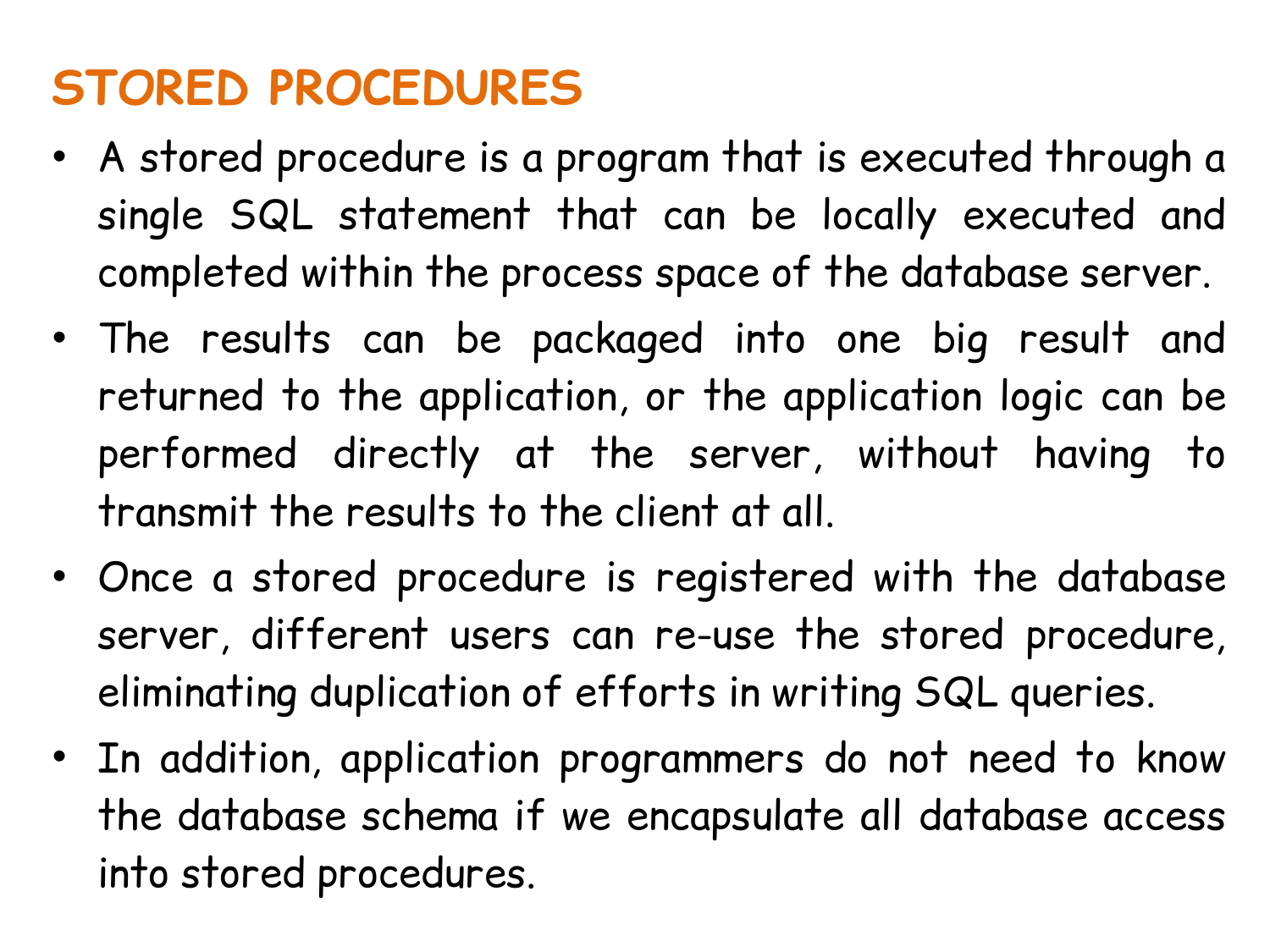

STORED PROCEDURES
A stored procedure is a program that is executed through a single SQL statement that can be locally executed and completed within the process space of the database server.
The results can be packaged into one big result and returned to the application, or the application logic can be performed directly at the server, without having to transmit the results to the client at all.
Once a stored procedure is registered with the database server, different users can re-use the stored procedure, eliminating duplication of efforts in writing SQL queries.
In addition, application programmers do not need to know the database schema if we encapsulate all database access into stored procedures.